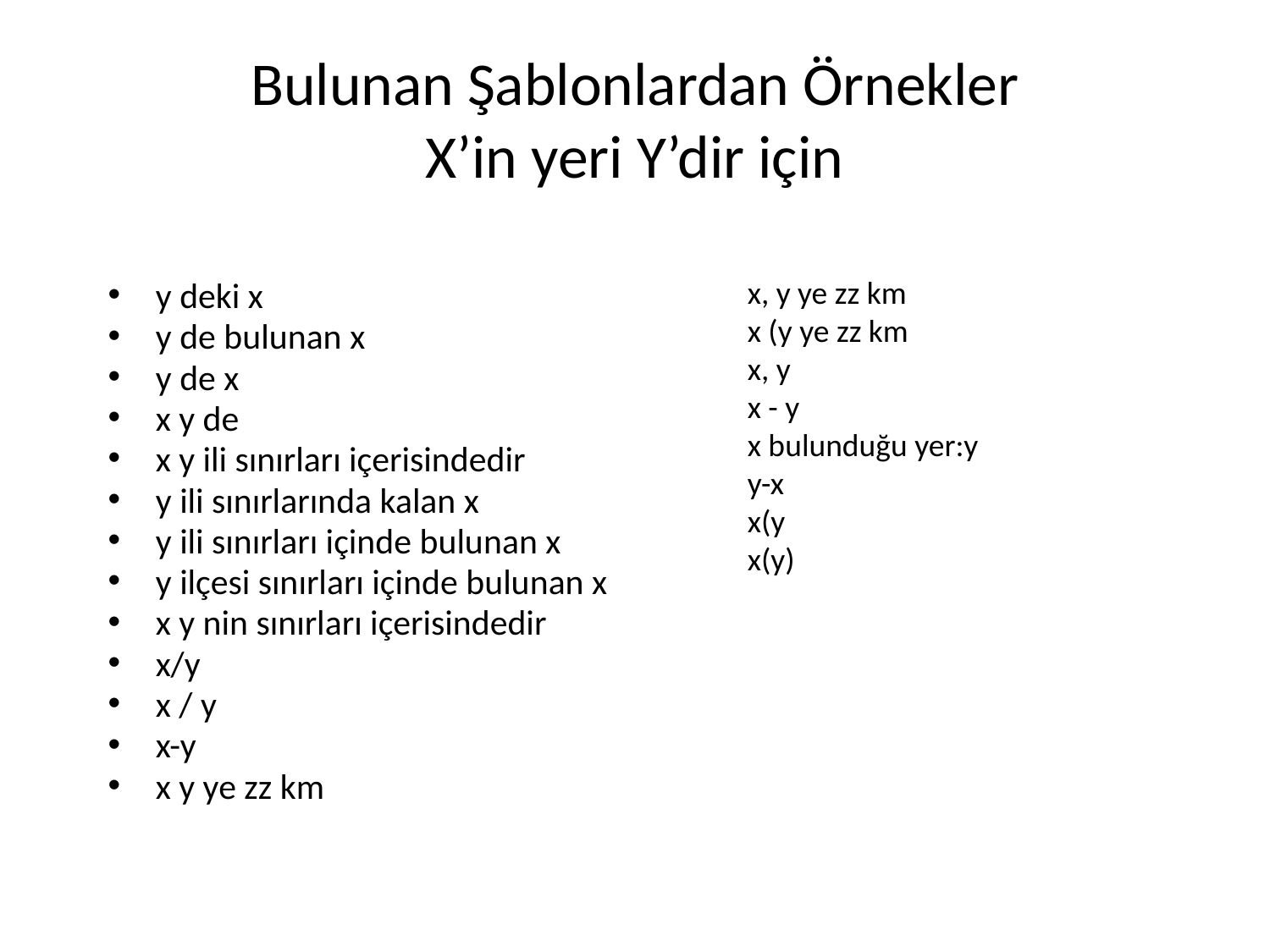

# Bulunan Şablonlardan Örnekler X’in yeri Y’dir için
x, y ye zz km
x (y ye zz km
x, y
x - y
x bulunduğu yer:y
y-x
x(y
x(y)

y deki x
y de bulunan x
y de x
x y de
x y ili sınırları içerisindedir
y ili sınırlarında kalan x
y ili sınırları içinde bulunan x
y ilçesi sınırları içinde bulunan x
x y nin sınırları içerisindedir
x/y
x / y
x-y
x y ye zz km